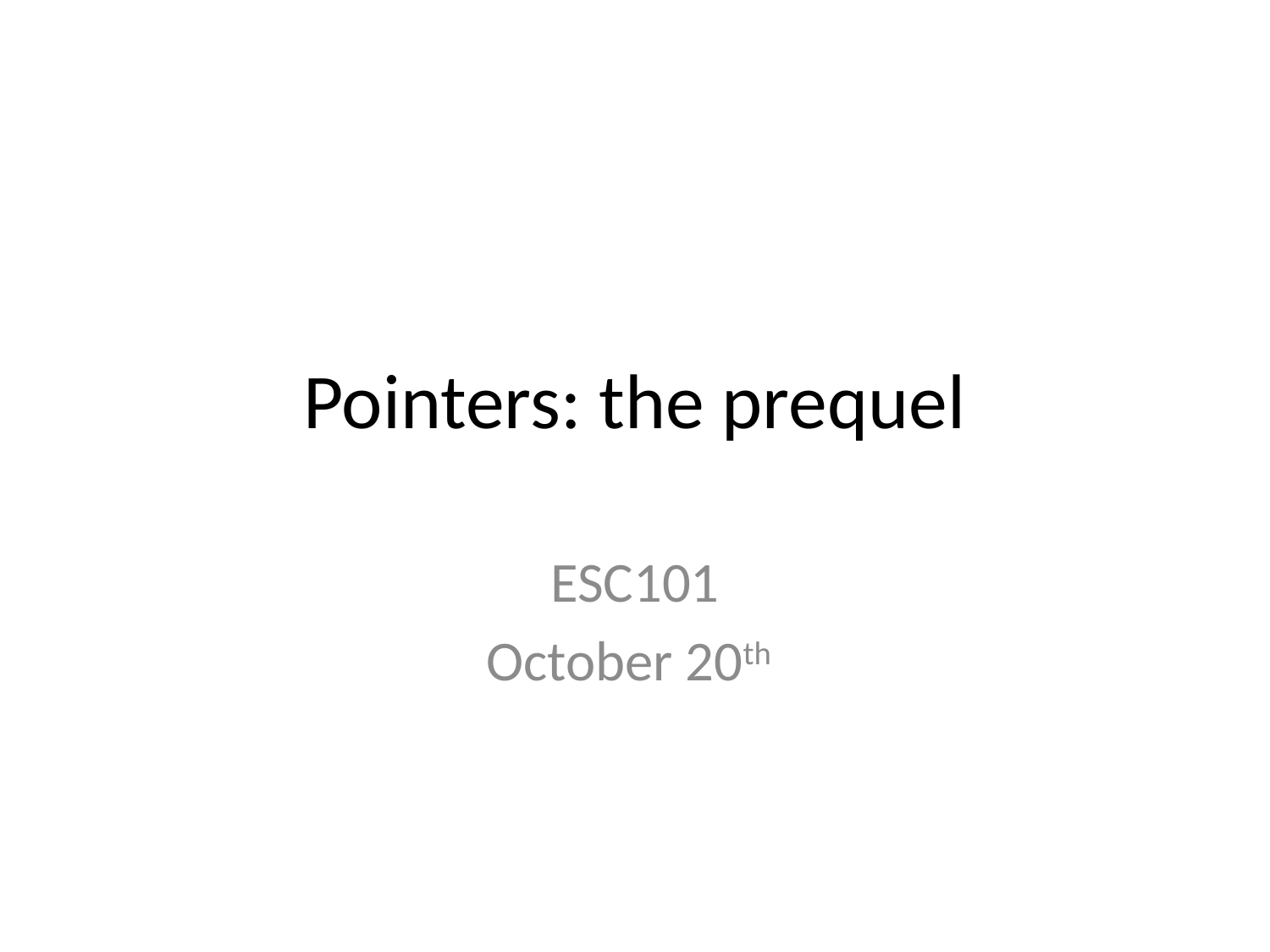

# Pointers: the prequel
ESC101
October 20th